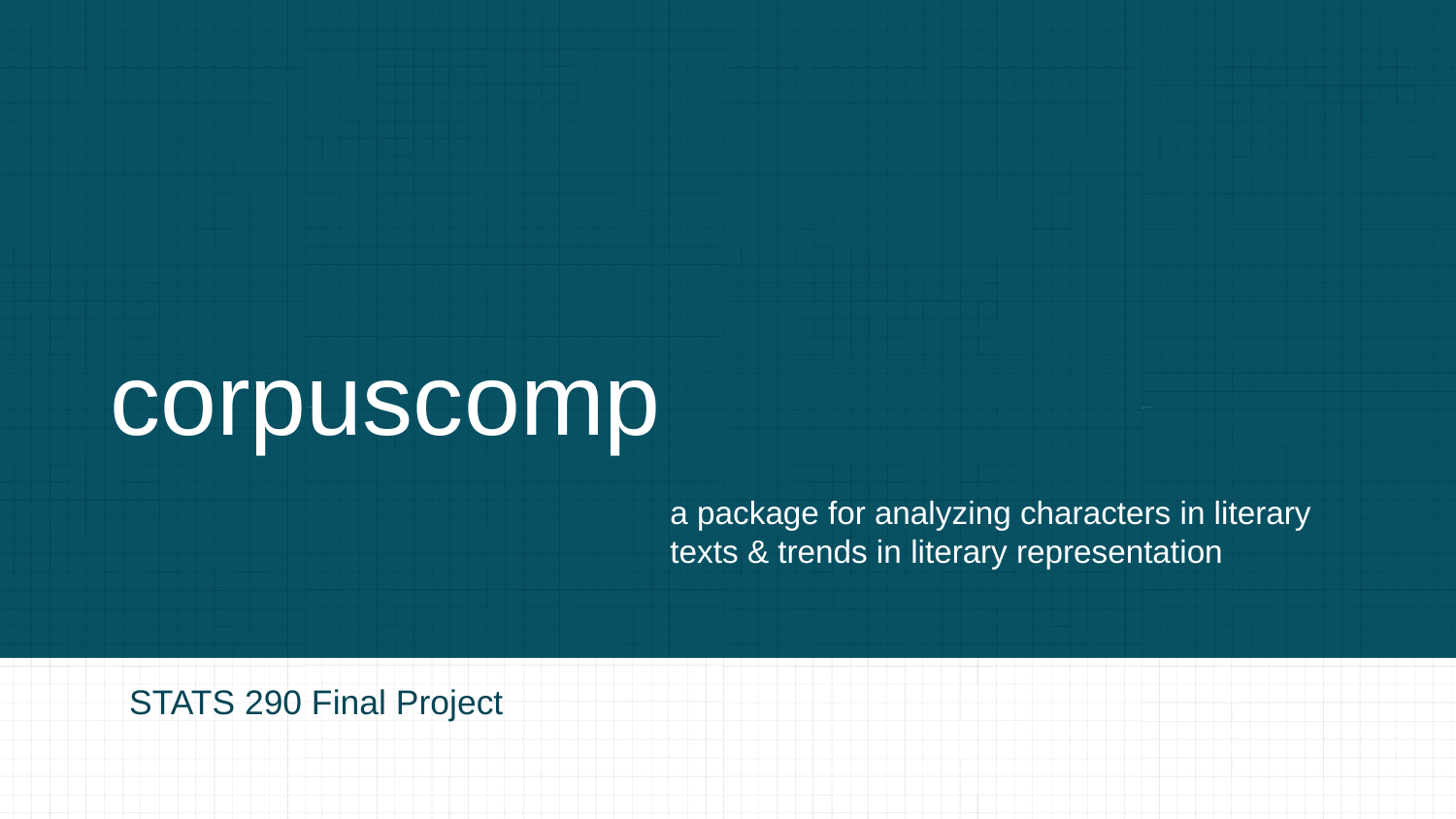

# corpuscomp
a package for analyzing characters in literary texts & trends in literary representation
STATS 290 Final Project